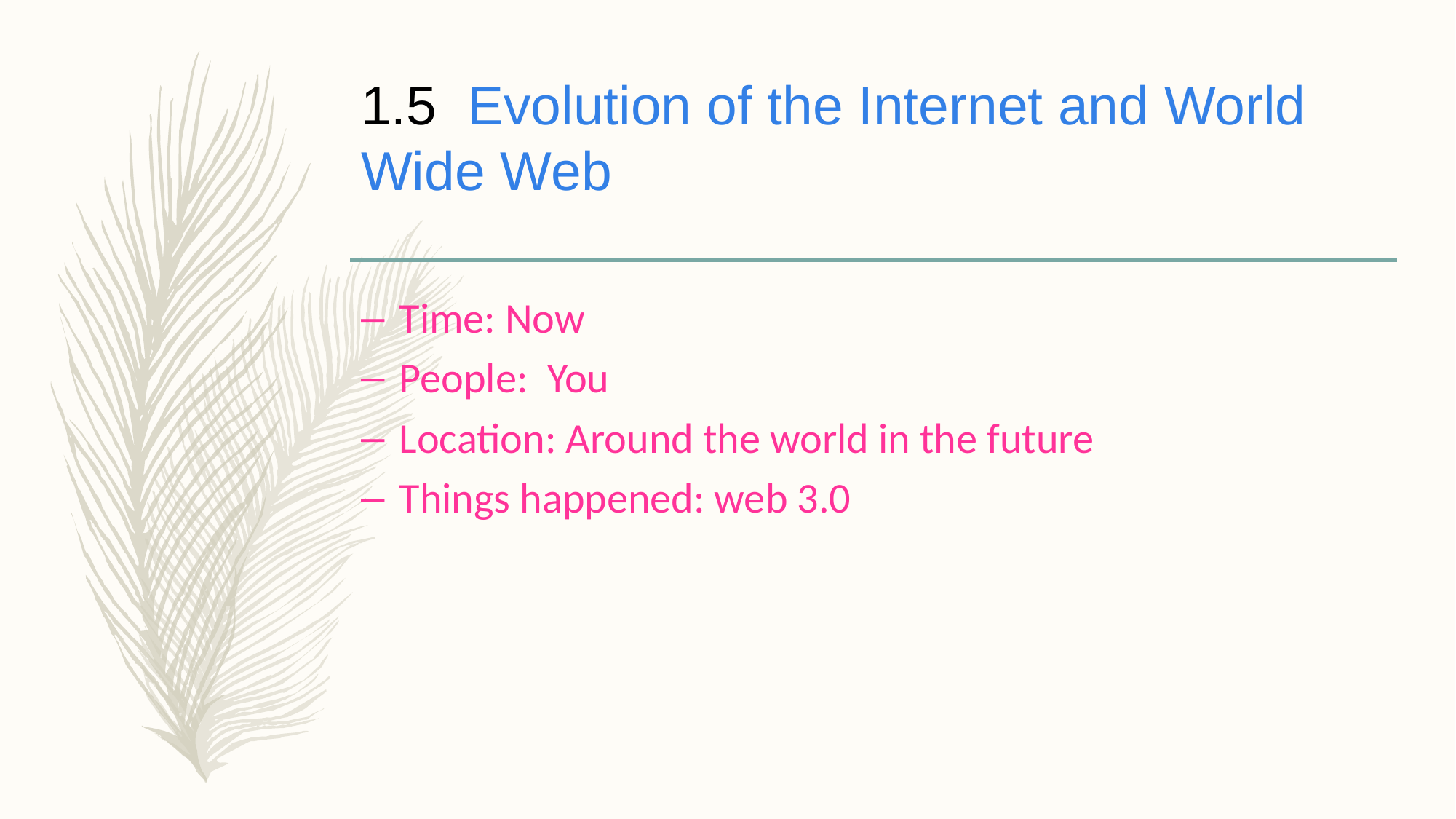

# 1.5  Evolution of the Internet and World Wide Web
Time: Now
People:  You
Location: Around the world in the future
Things happened: web 3.0